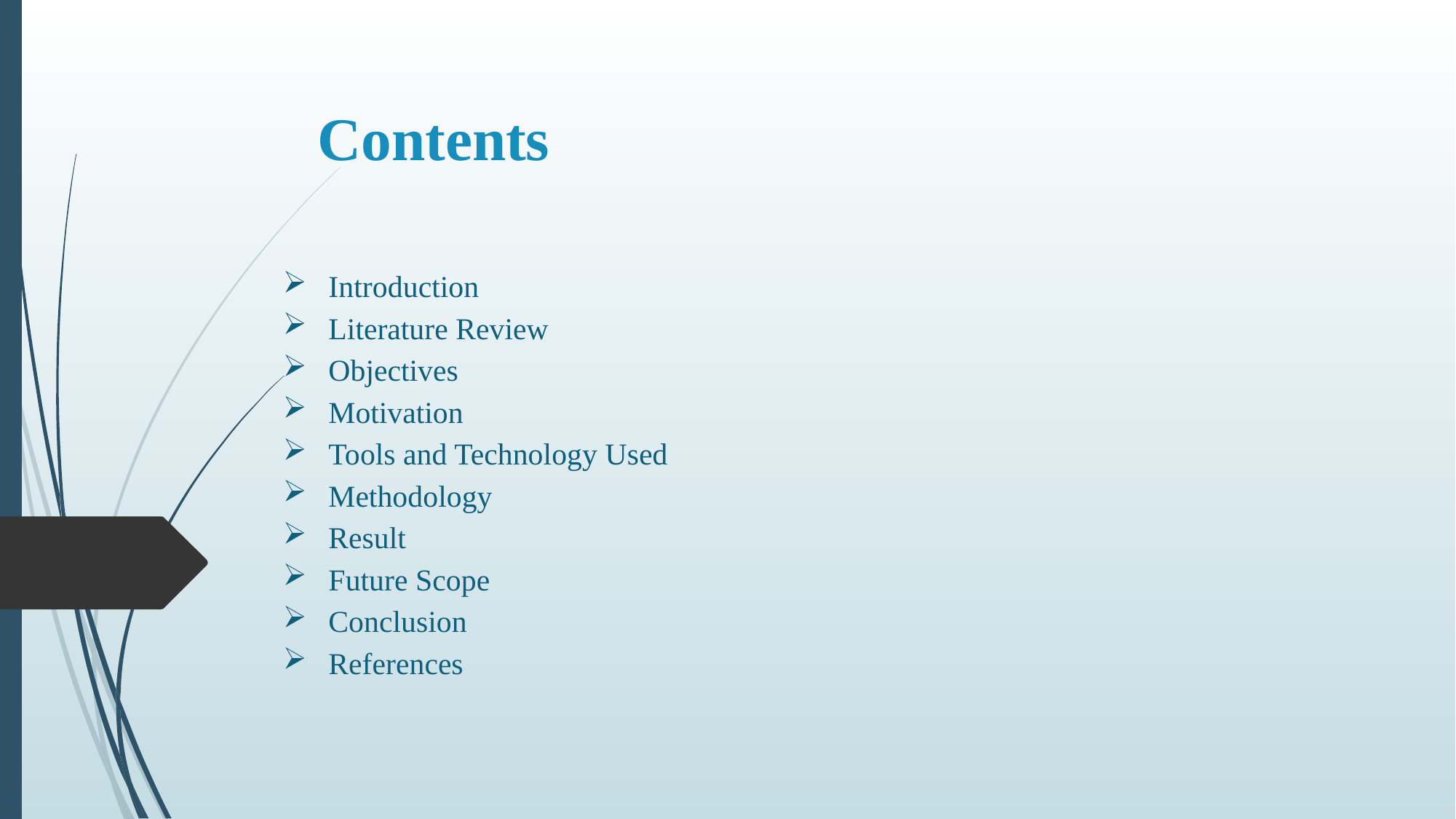

# Contents
Introduction
Literature Review
Objectives
Motivation
Tools and Technology Used
Methodology
Result
Future Scope
Conclusion
References